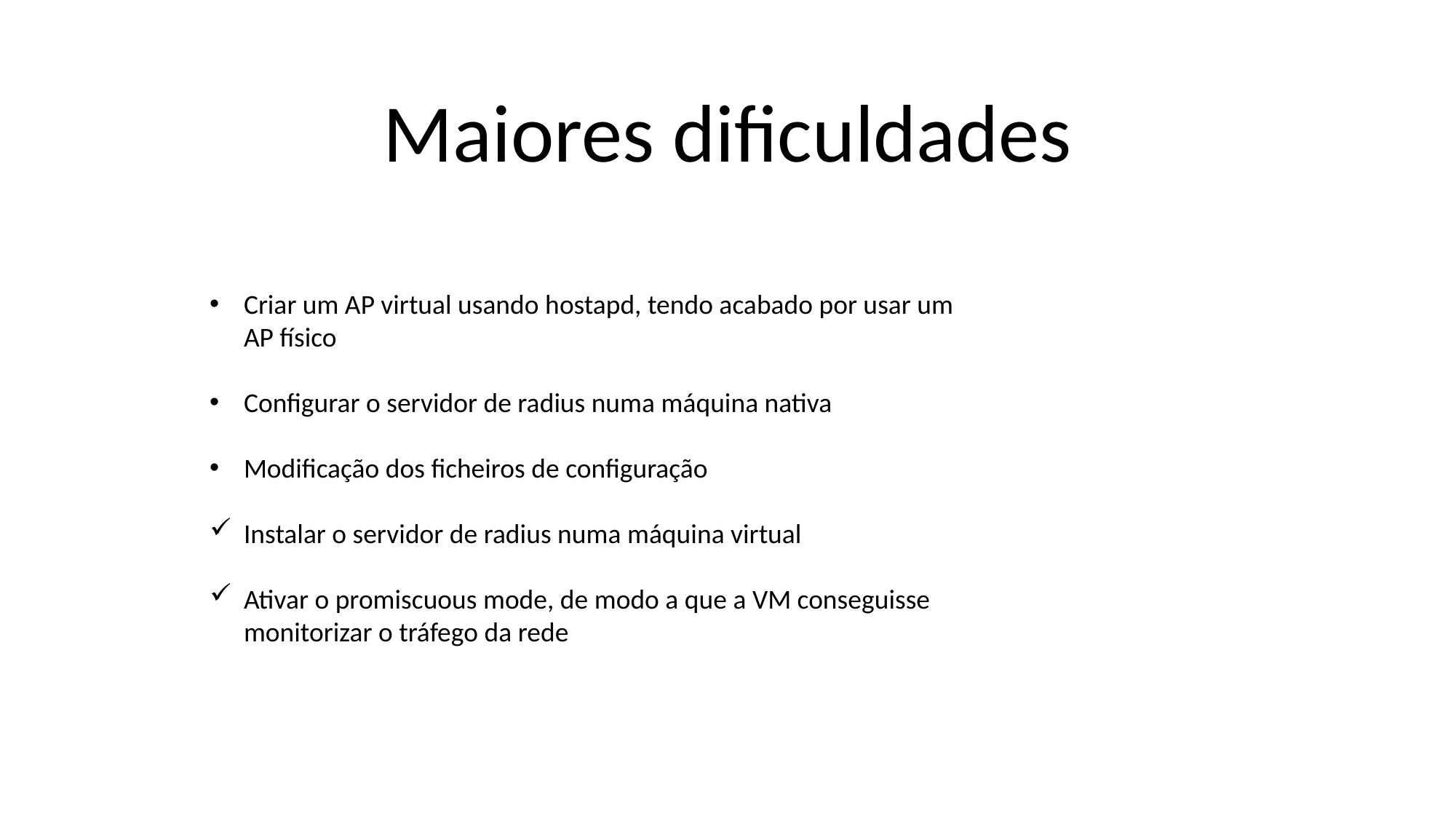

# Maiores dificuldades
Criar um AP virtual usando hostapd, tendo acabado por usar um AP físico

Configurar o servidor de radius numa máquina nativa

Modificação dos ficheiros de configuração

Instalar o servidor de radius numa máquina virtual

Ativar o promiscuous mode, de modo a que a VM conseguisse monitorizar o tráfego da rede